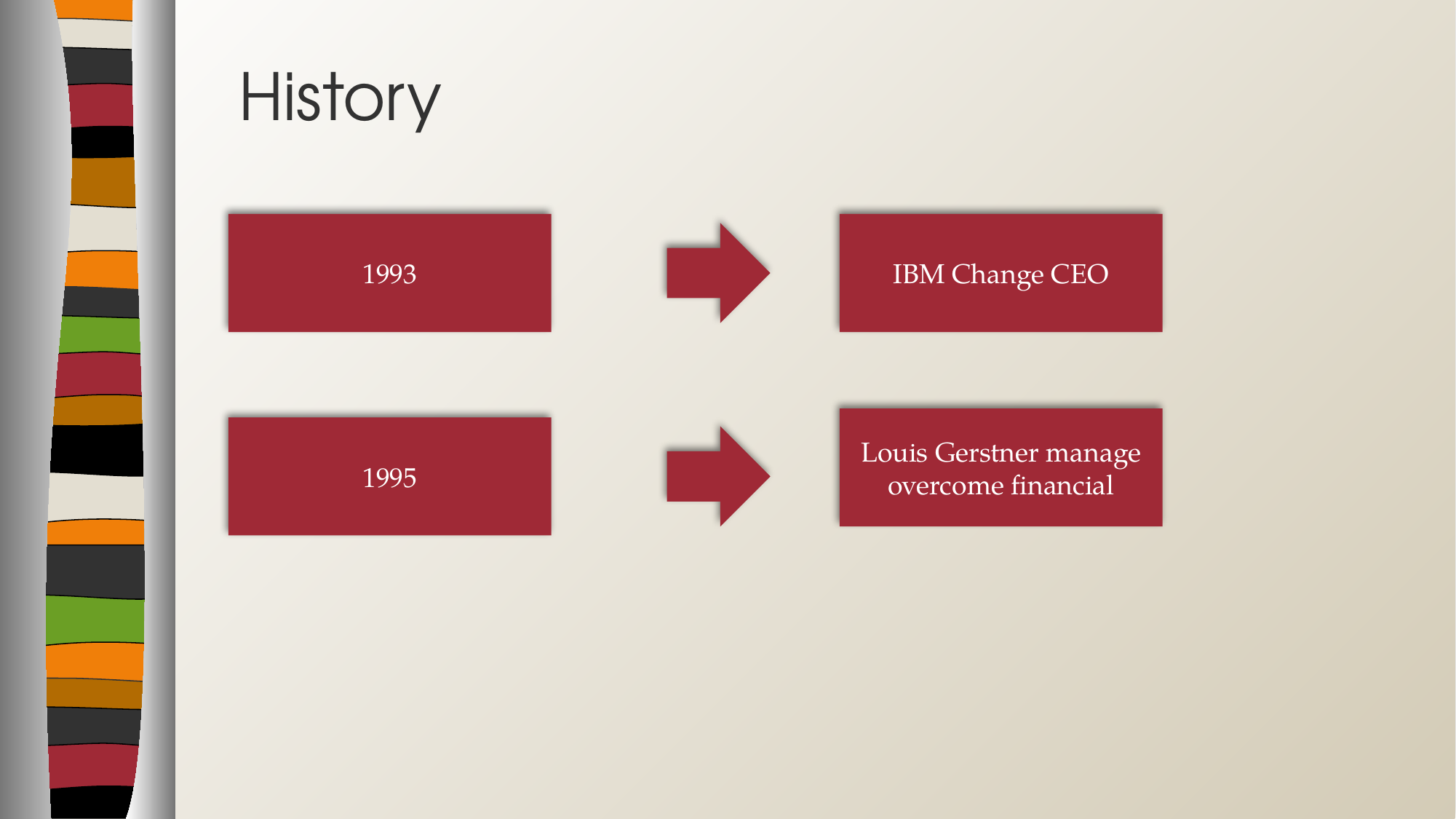

# History

1993
IBM Change CEO

Louis Gerstner manage overcome financial
1995